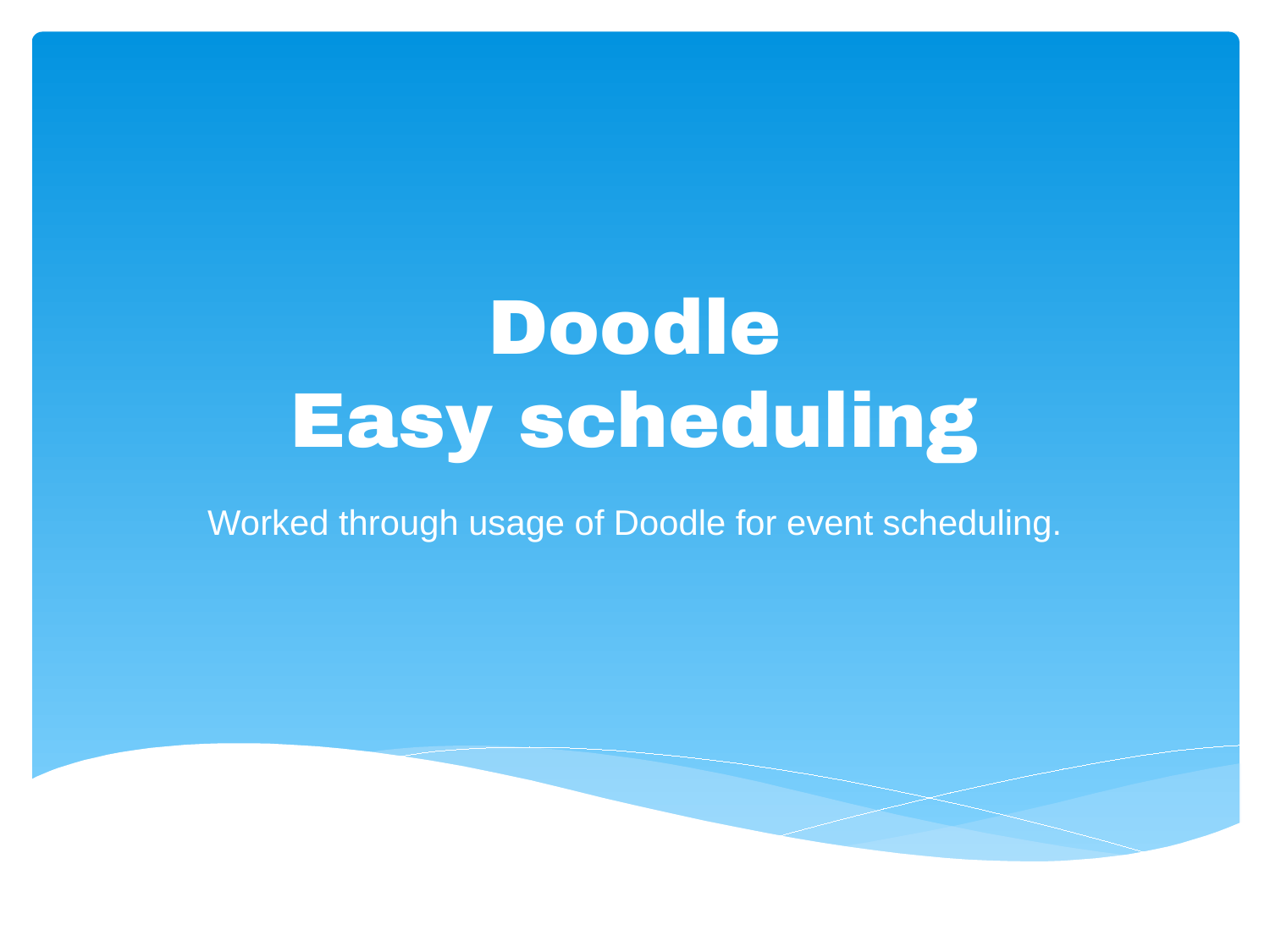

# Doodle Easy scheduling
Worked through usage of Doodle for event scheduling.